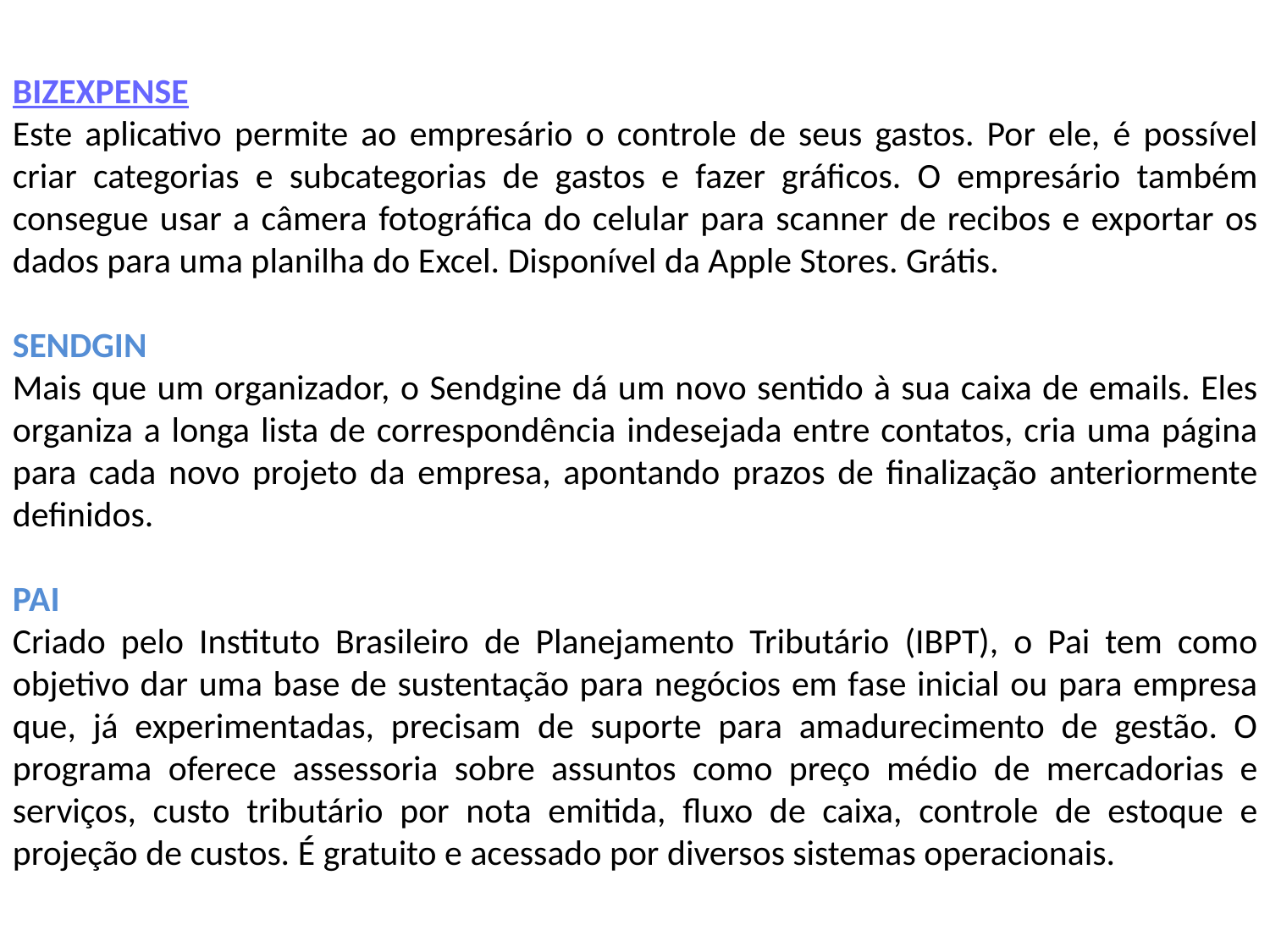

BIZEXPENSE
Este aplicativo permite ao empresário o controle de seus gastos. Por ele, é possível criar categorias e subcategorias de gastos e fazer gráficos. O empresário também consegue usar a câmera fotográfica do celular para scanner de recibos e exportar os dados para uma planilha do Excel. Disponível da Apple Stores. Grátis.

SENDGIN
Mais que um organizador, o Sendgine dá um novo sentido à sua caixa de emails. Eles organiza a longa lista de correspondência indesejada entre contatos, cria uma página para cada novo projeto da empresa, apontando prazos de finalização anteriormente definidos.

PAI
Criado pelo Instituto Brasileiro de Planejamento Tributário (IBPT), o Pai tem como objetivo dar uma base de sustentação para negócios em fase inicial ou para empresa que, já experimentadas, precisam de suporte para amadurecimento de gestão. O programa oferece assessoria sobre assuntos como preço médio de mercadorias e serviços, custo tributário por nota emitida, fluxo de caixa, controle de estoque e projeção de custos. É gratuito e acessado por diversos sistemas operacionais.